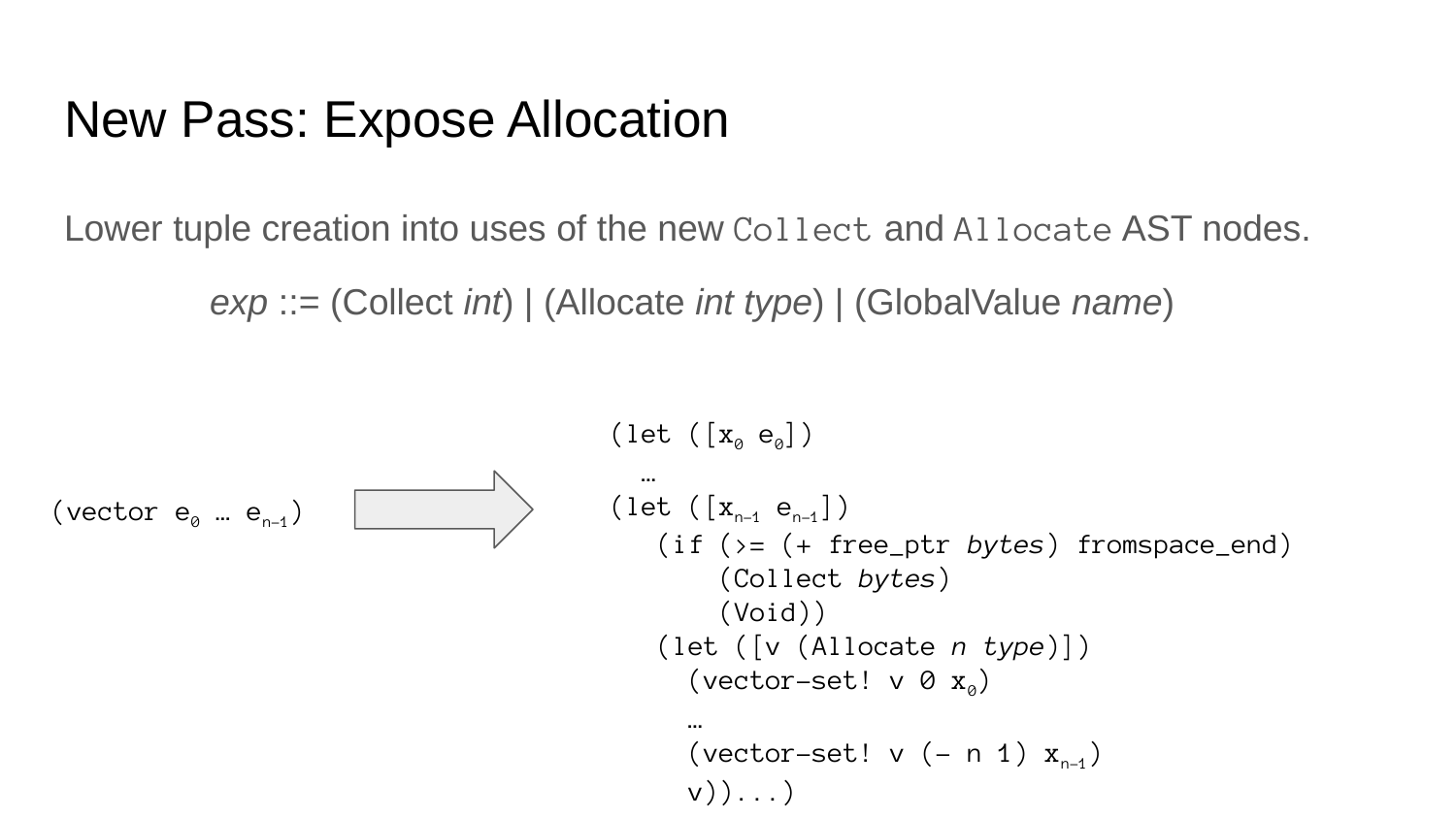

# New Pass: Expose Allocation
Lower tuple creation into uses of the new Collect and Allocate AST nodes.
	exp ::= (Collect int) | (Allocate int type) | (GlobalValue name)
(let ([x0 e0])
  …
(let ([xn-1 en-1])
   (if (>= (+ free_ptr bytes) fromspace_end)
       (Collect bytes)
       (Void))
   (let ([v (Allocate n type)])
     (vector-set! v 0 x0)
     …
     (vector-set! v (- n 1) xn-1)
     v))...)

(vector e0 … en-1)